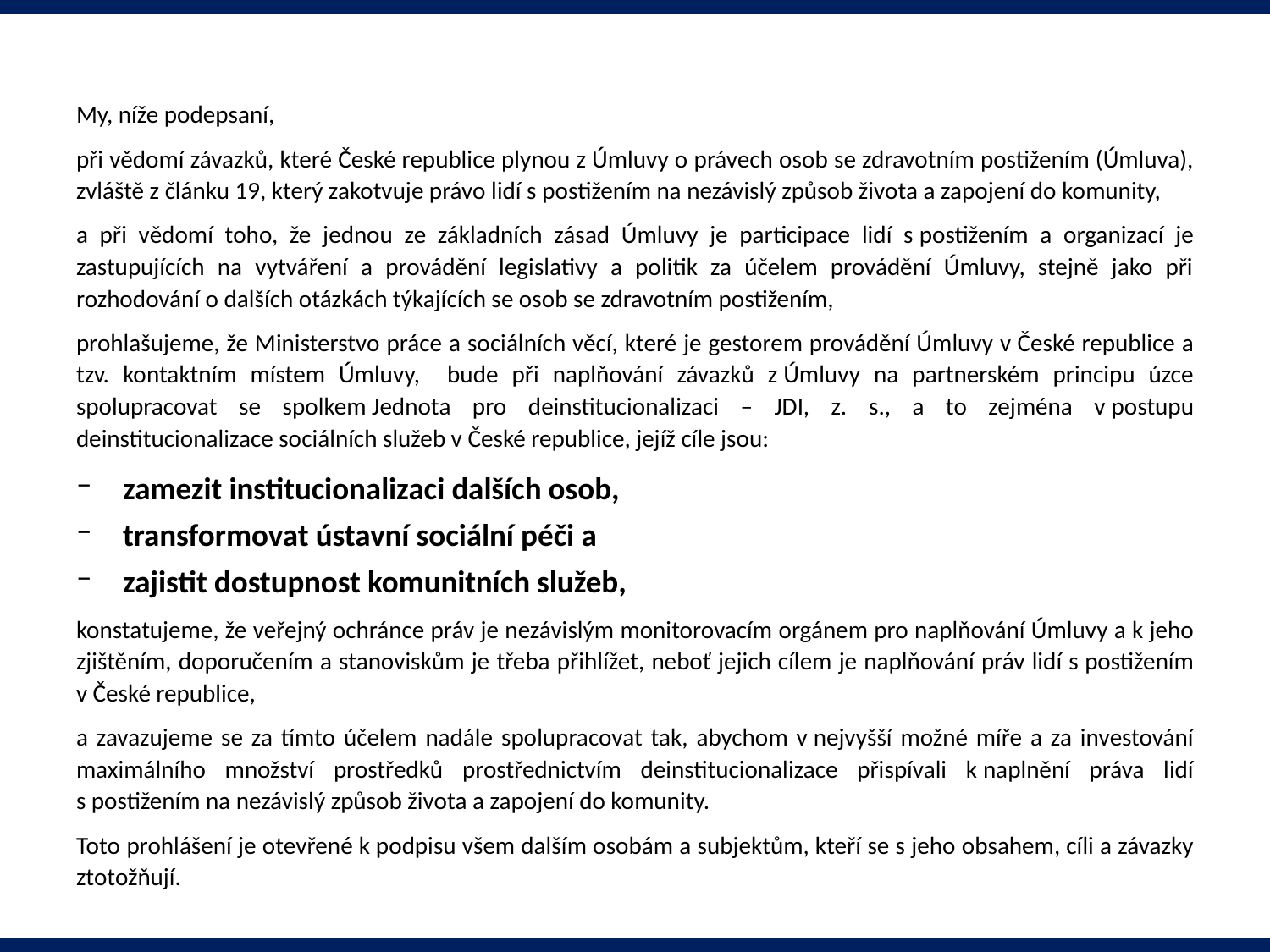

#
My, níže podepsaní,
při vědomí závazků, které České republice plynou z Úmluvy o právech osob se zdravotním postižením (Úmluva), zvláště z článku 19, který zakotvuje právo lidí s postižením na nezávislý způsob života a zapojení do komunity,
a při vědomí toho, že jednou ze základních zásad Úmluvy je participace lidí s postižením a organizací je zastupujících na vytváření a provádění legislativy a politik za účelem provádění Úmluvy, stejně jako při rozhodování o dalších otázkách týkajících se osob se zdravotním postižením,
prohlašujeme, že Ministerstvo práce a sociálních věcí, které je gestorem provádění Úmluvy v České republice a tzv. kontaktním místem Úmluvy,  bude při naplňování závazků z Úmluvy na partnerském principu úzce spolupracovat se spolkem Jednota pro deinstitucionalizaci – JDI, z. s., a to zejména v postupu deinstitucionalizace sociálních služeb v České republice, jejíž cíle jsou:
zamezit institucionalizaci dalších osob,
transformovat ústavní sociální péči a
zajistit dostupnost komunitních služeb,
konstatujeme, že veřejný ochránce práv je nezávislým monitorovacím orgánem pro naplňování Úmluvy a k jeho zjištěním, doporučením a stanoviskům je třeba přihlížet, neboť jejich cílem je naplňování práv lidí s postižením v České republice,
a zavazujeme se za tímto účelem nadále spolupracovat tak, abychom v nejvyšší možné míře a za investování maximálního množství prostředků prostřednictvím deinstitucionalizace přispívali k naplnění práva lidí s postižením na nezávislý způsob života a zapojení do komunity.
Toto prohlášení je otevřené k podpisu všem dalším osobám a subjektům, kteří se s jeho obsahem, cíli a závazky ztotožňují.